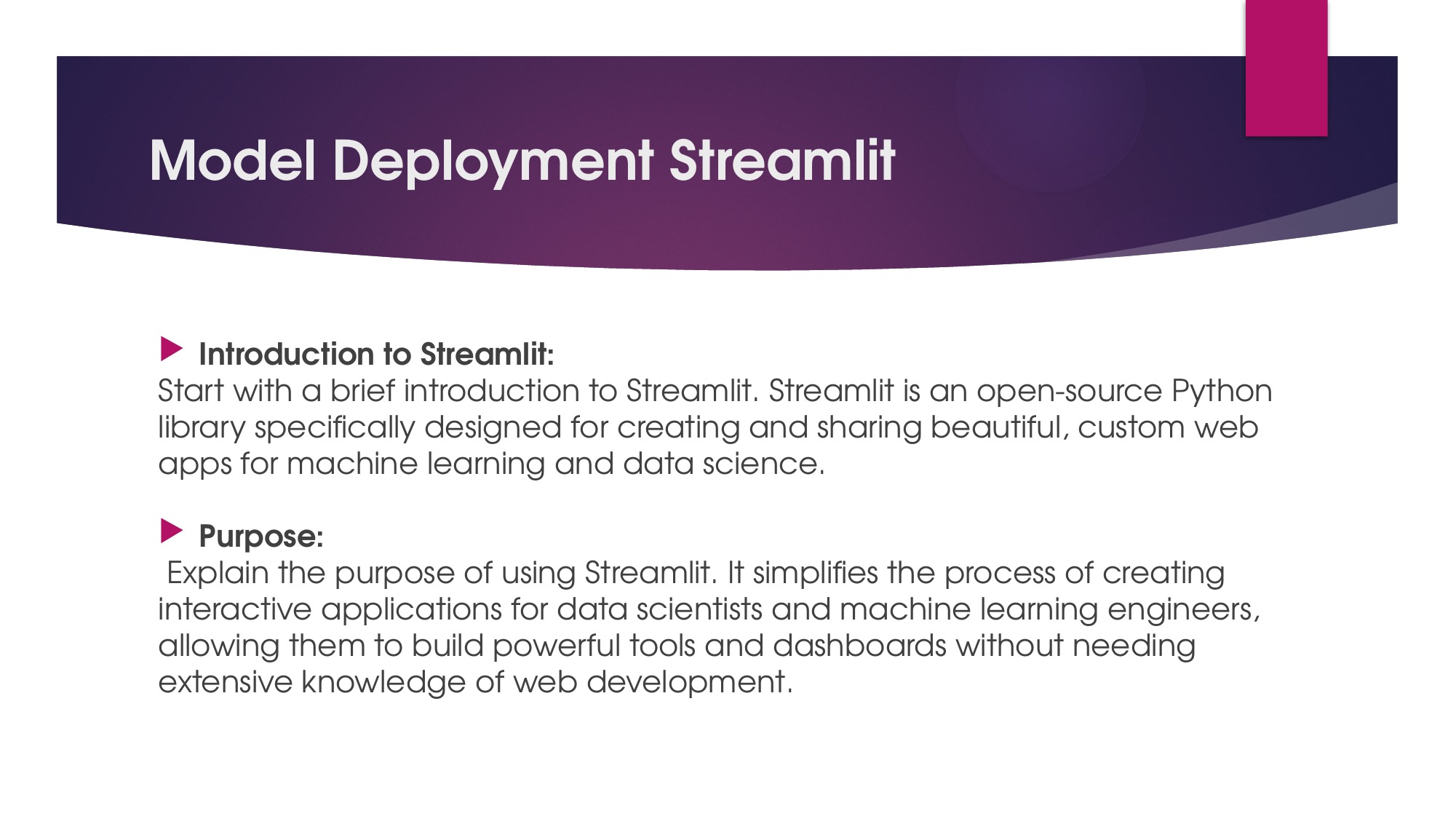

# Model Deployment Streamlit
Introduction to Streamlit:
Start with a brief introduction to Streamlit. Streamlit is an open-source Python library specifically designed for creating and sharing beautiful, custom web apps for machine learning and data science.

Purpose:
 Explain the purpose of using Streamlit. It simplifies the process of creating interactive applications for data scientists and machine learning engineers, allowing them to build powerful tools and dashboards without needing extensive knowledge of web development.